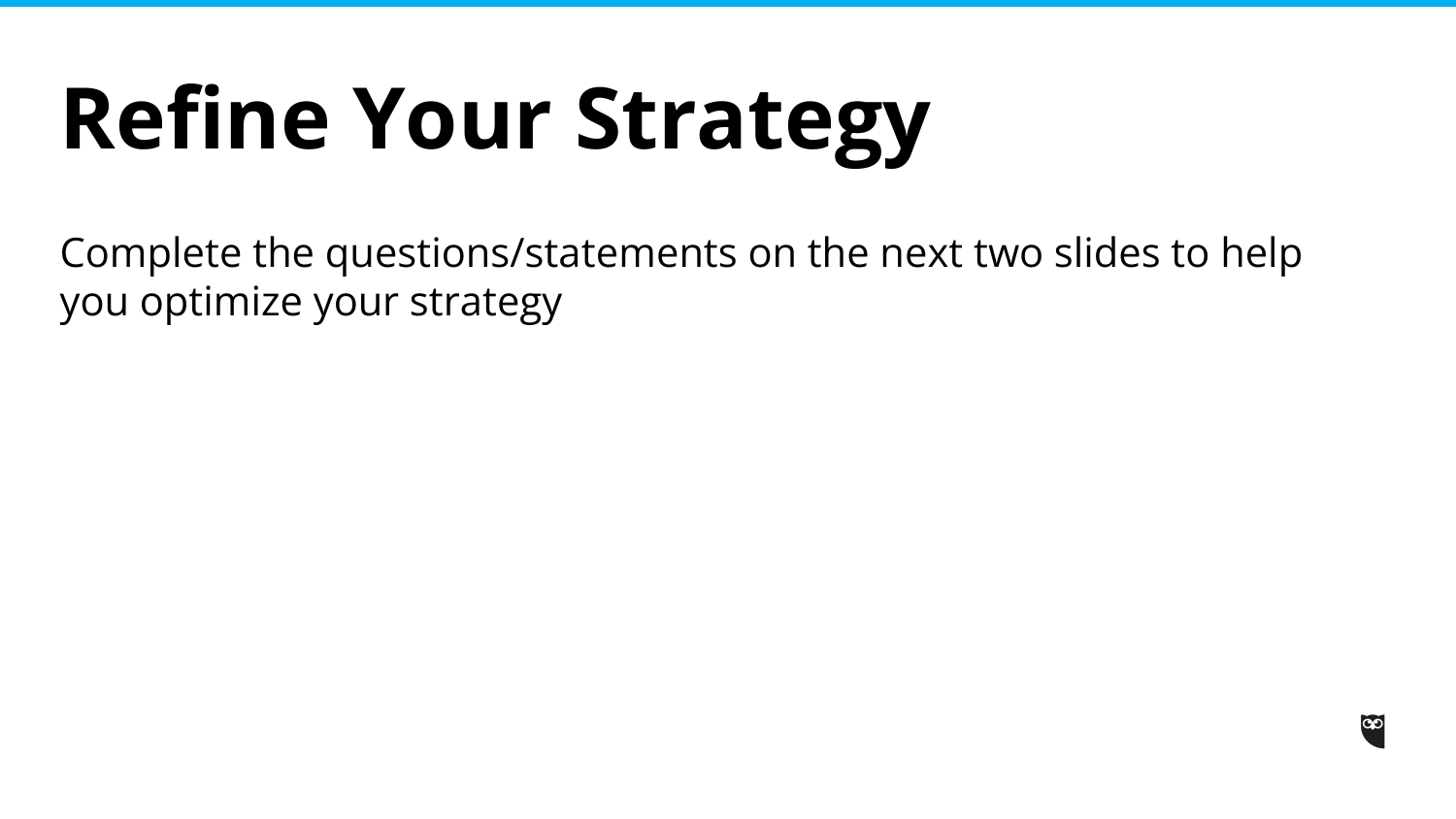

Refine Your Strategy
Complete the questions/statements on the next two slides to help you optimize your strategy